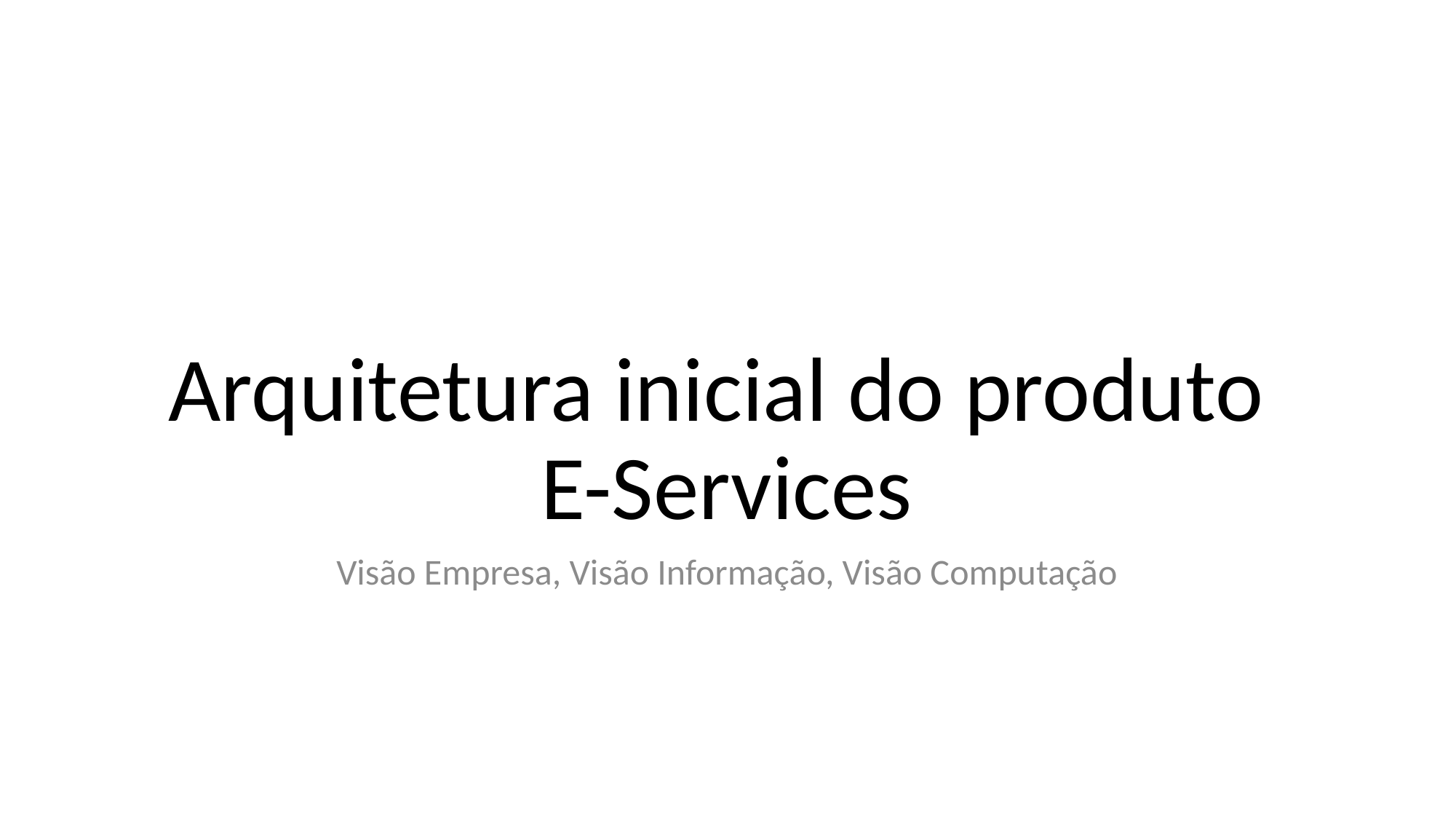

# Arquitetura inicial do produto E-Services
Visão Empresa, Visão Informação, Visão Computação